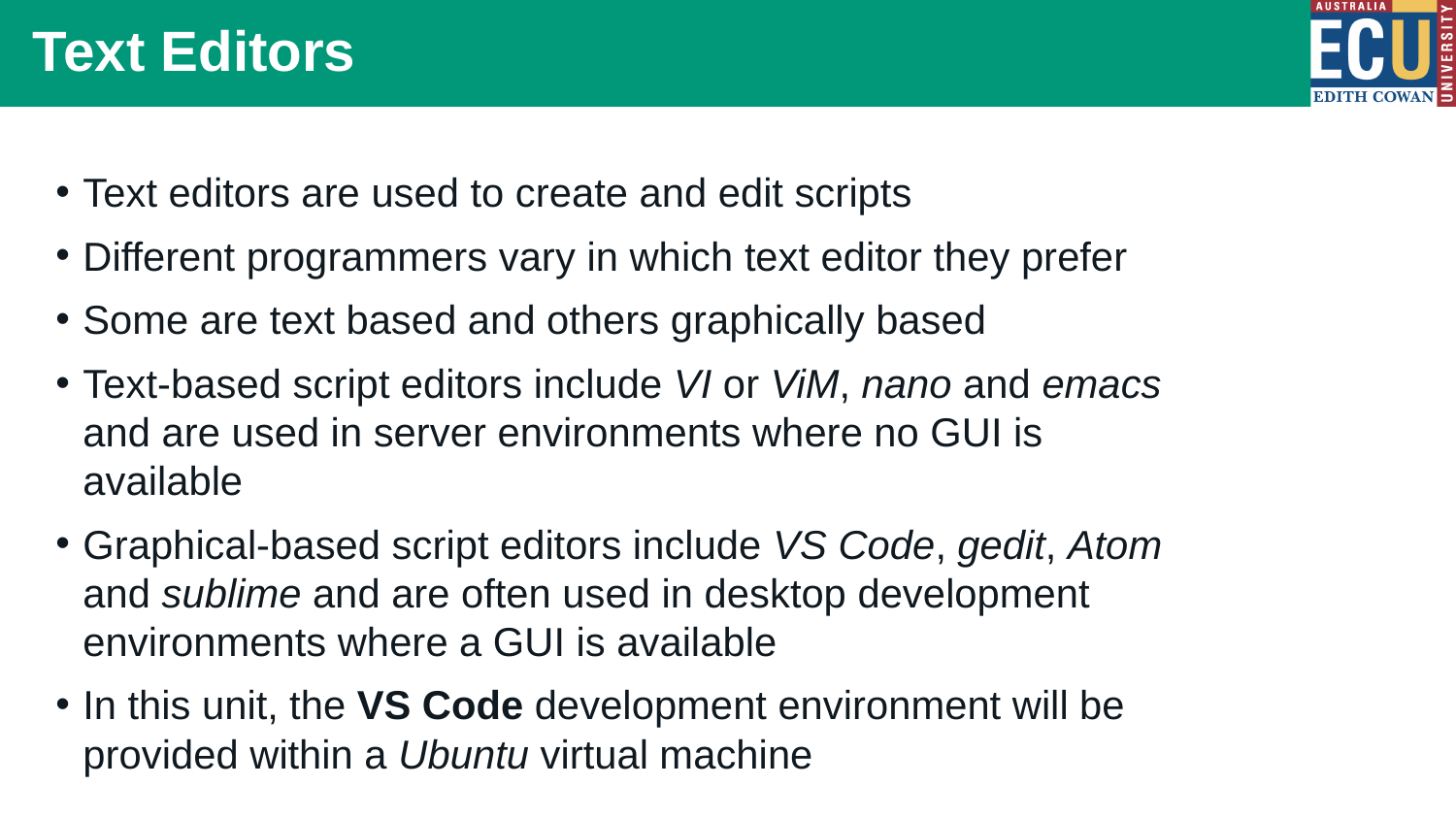

# Text Editors
Text editors are used to create and edit scripts
Different programmers vary in which text editor they prefer
Some are text based and others graphically based
Text-based script editors include VI or ViM, nano and emacs and are used in server environments where no GUI is available
Graphical-based script editors include VS Code, gedit, Atom and sublime and are often used in desktop development environments where a GUI is available
In this unit, the VS Code development environment will be provided within a Ubuntu virtual machine